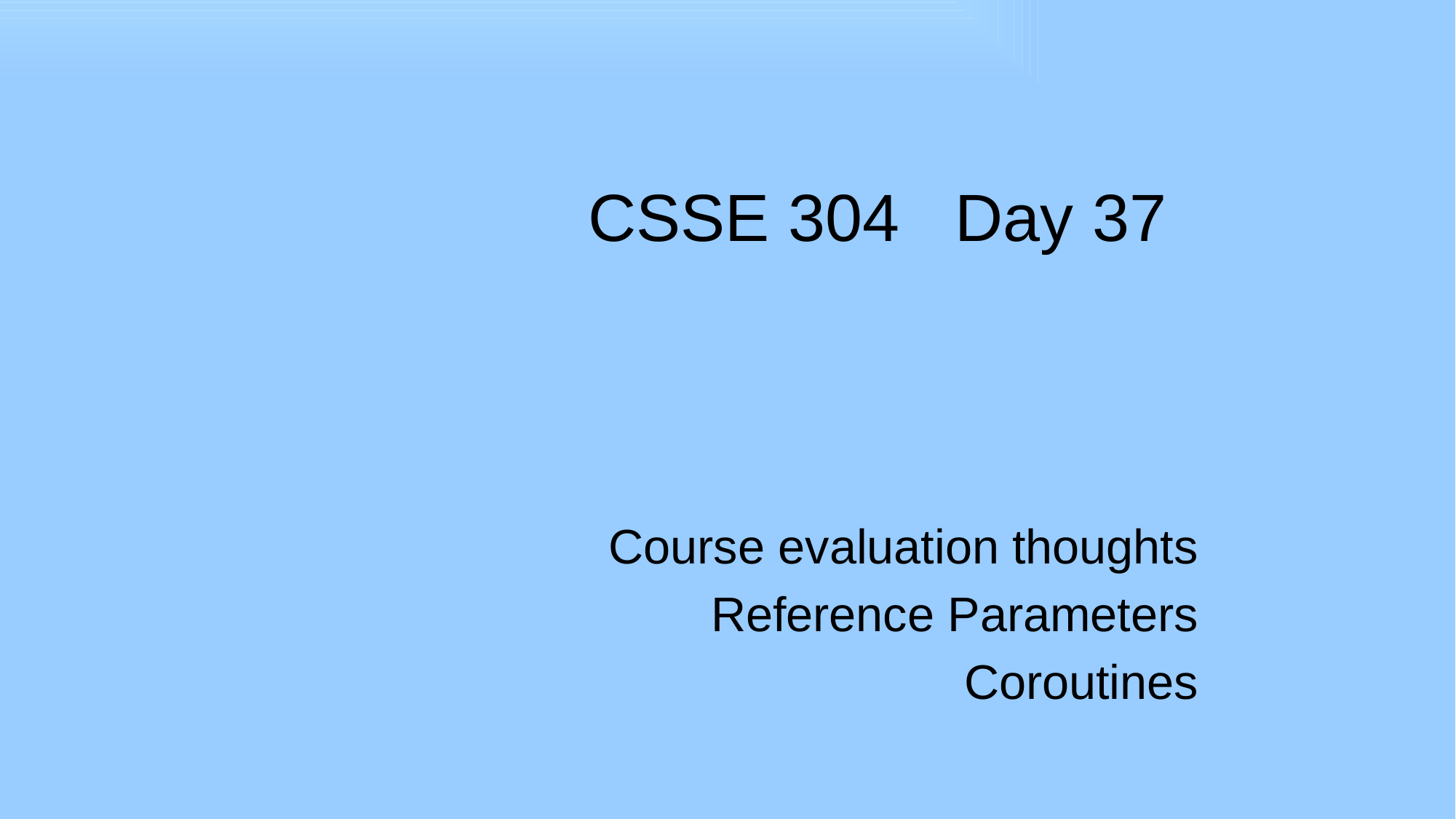

# CSSE 304   Day 37
Course evaluation thoughts
Reference Parameters
Coroutines